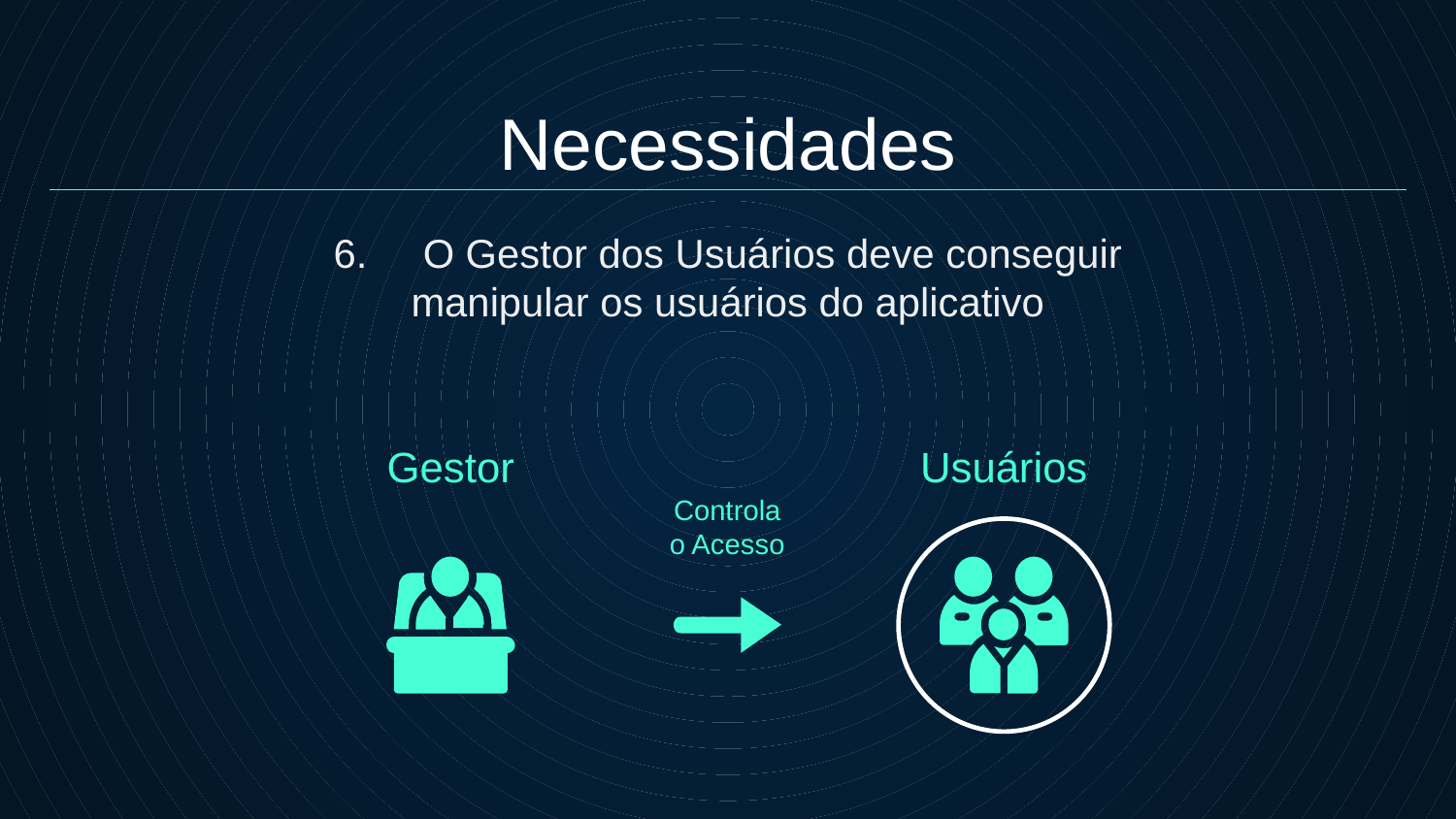

# Necessidades
 6.     O Gestor dos Usuários deve conseguir
manipular os usuários do aplicativo

Gestor
Usuários
Controla o Acesso